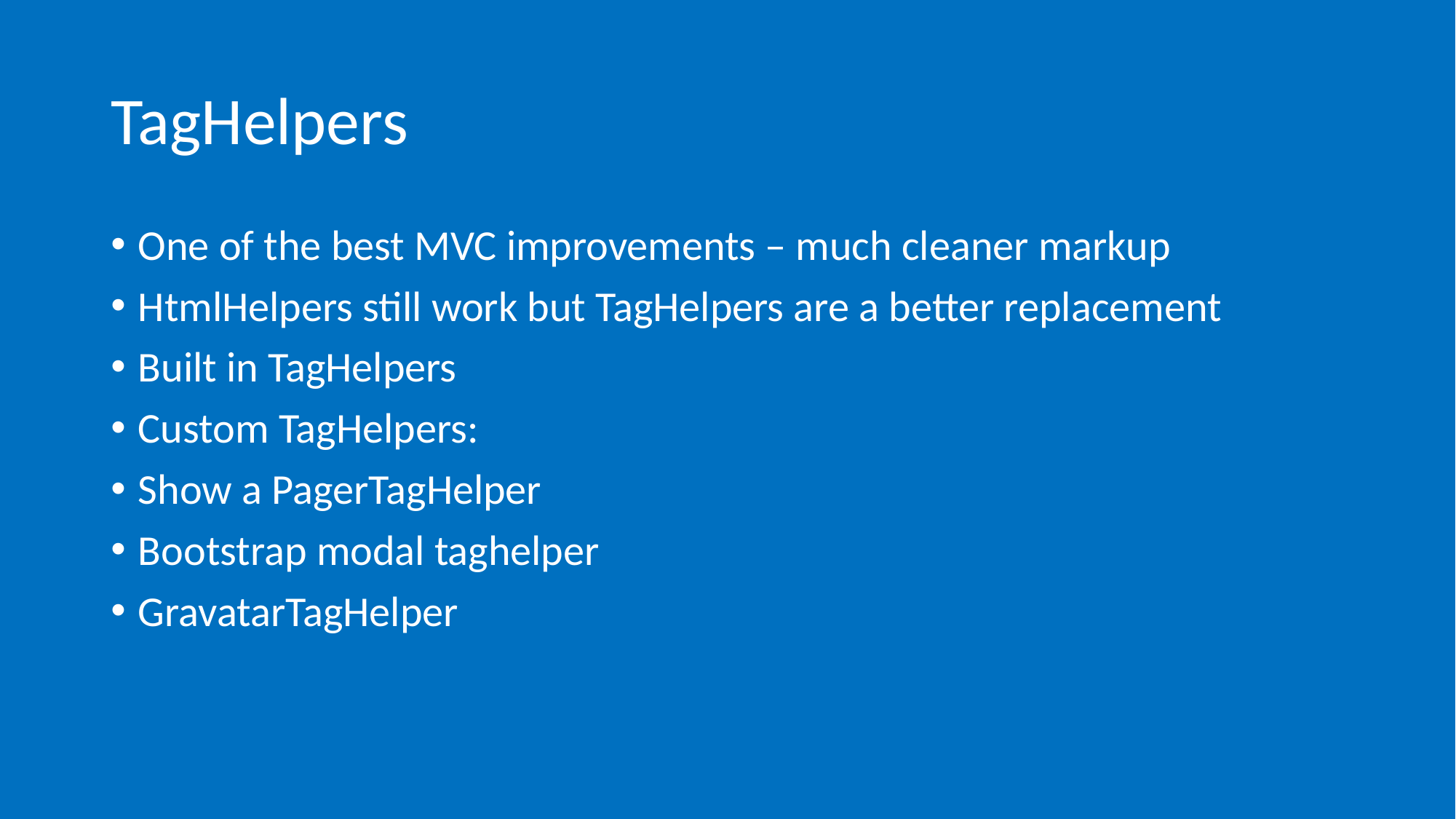

# TagHelpers
One of the best MVC improvements – much cleaner markup
HtmlHelpers still work but TagHelpers are a better replacement
Built in TagHelpers
Custom TagHelpers:
Show a PagerTagHelper
Bootstrap modal taghelper
GravatarTagHelper